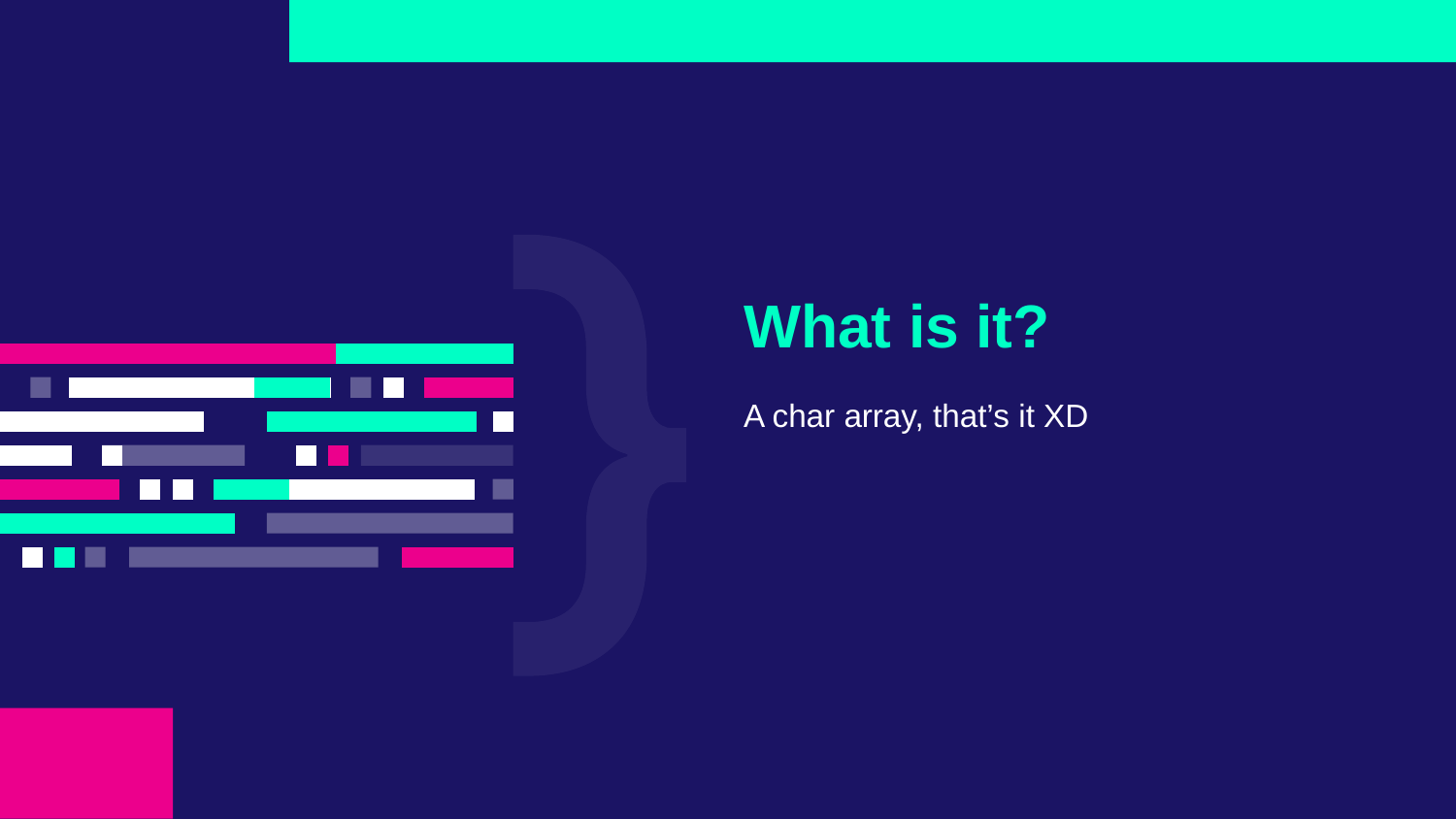

# What is it?
A char array, that’s it XD